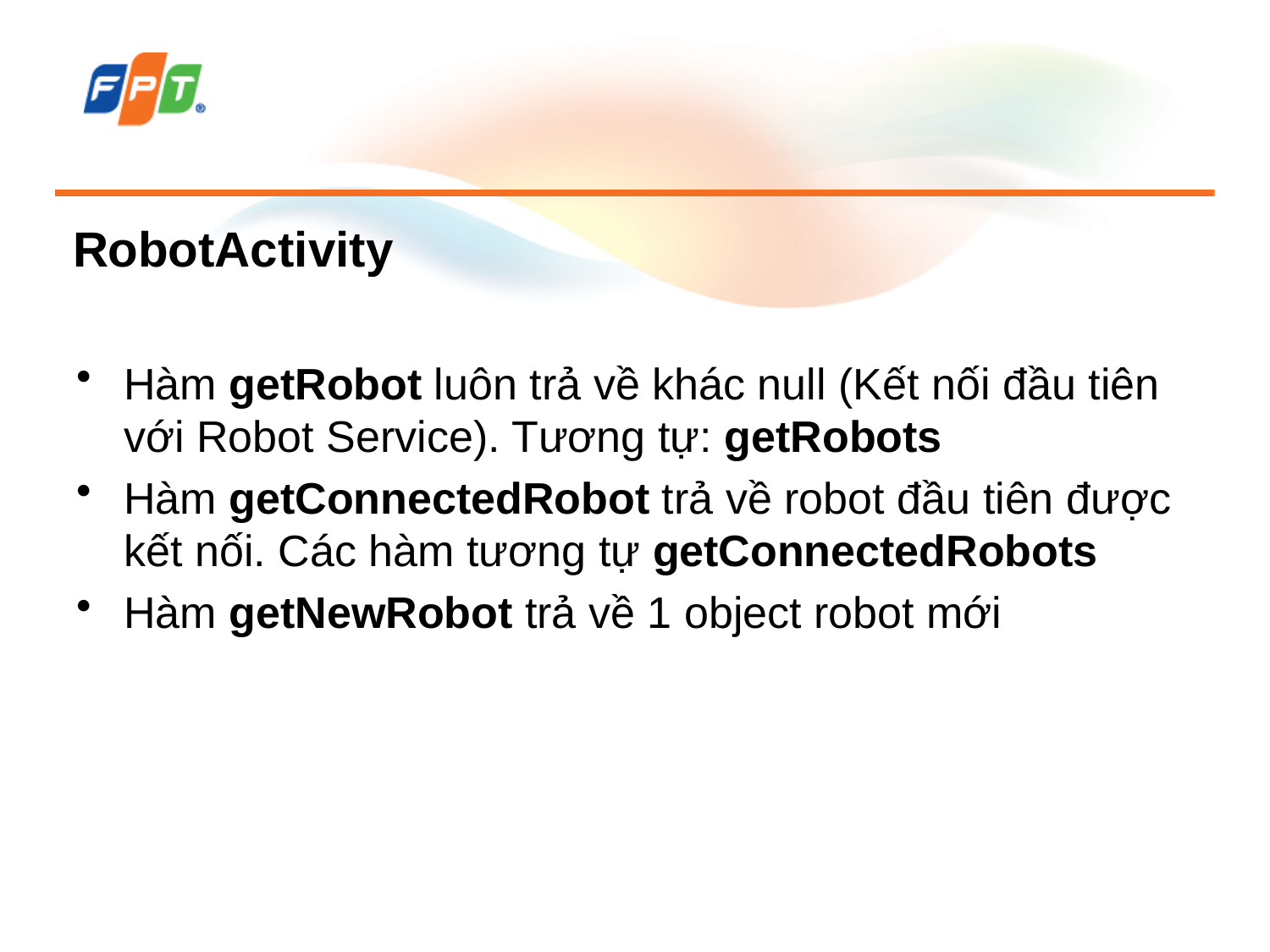

RobotActivity
Hàm getRobot luôn trả về khác null (Kết nối đầu tiên với Robot Service). Tương tự: getRobots
Hàm getConnectedRobot trả về robot đầu tiên được kết nối. Các hàm tương tự getConnectedRobots
Hàm getNewRobot trả về 1 object robot mới